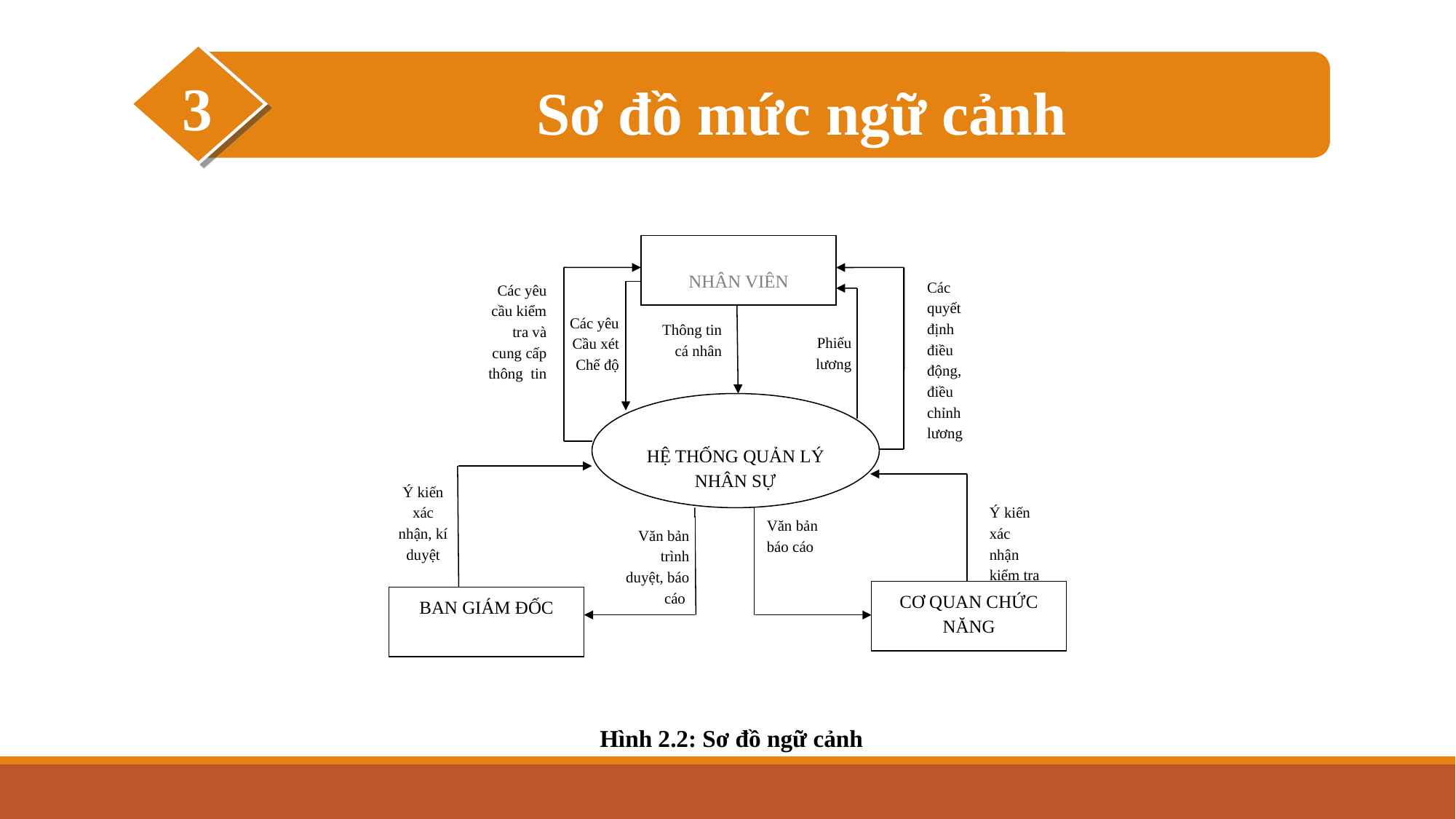

#

2

3
Sơ đồ mức ngữ cảnh

NHÂN VIÊN

HỆ THỐNG QUẢN LÝ NHÂN SỰ
CƠ QUAN CHỨC NĂNG
BAN GIÁM ĐỐC
Các quyết định điều động, điều chỉnh lương
Các yêu cầu kiểm tra và cung cấp thông  tin
Các yêu
Cầu xét
Chế độ
Thông tin cá nhân
Phiếu lương

Ý kiến xác nhận kiểm tra
Văn bản báo cáo
Văn bản trình duyệt, báo cáo
Ý kiến xác nhận, kí duyệt
Hình 2.2: Sơ đồ ngữ cảnh

10